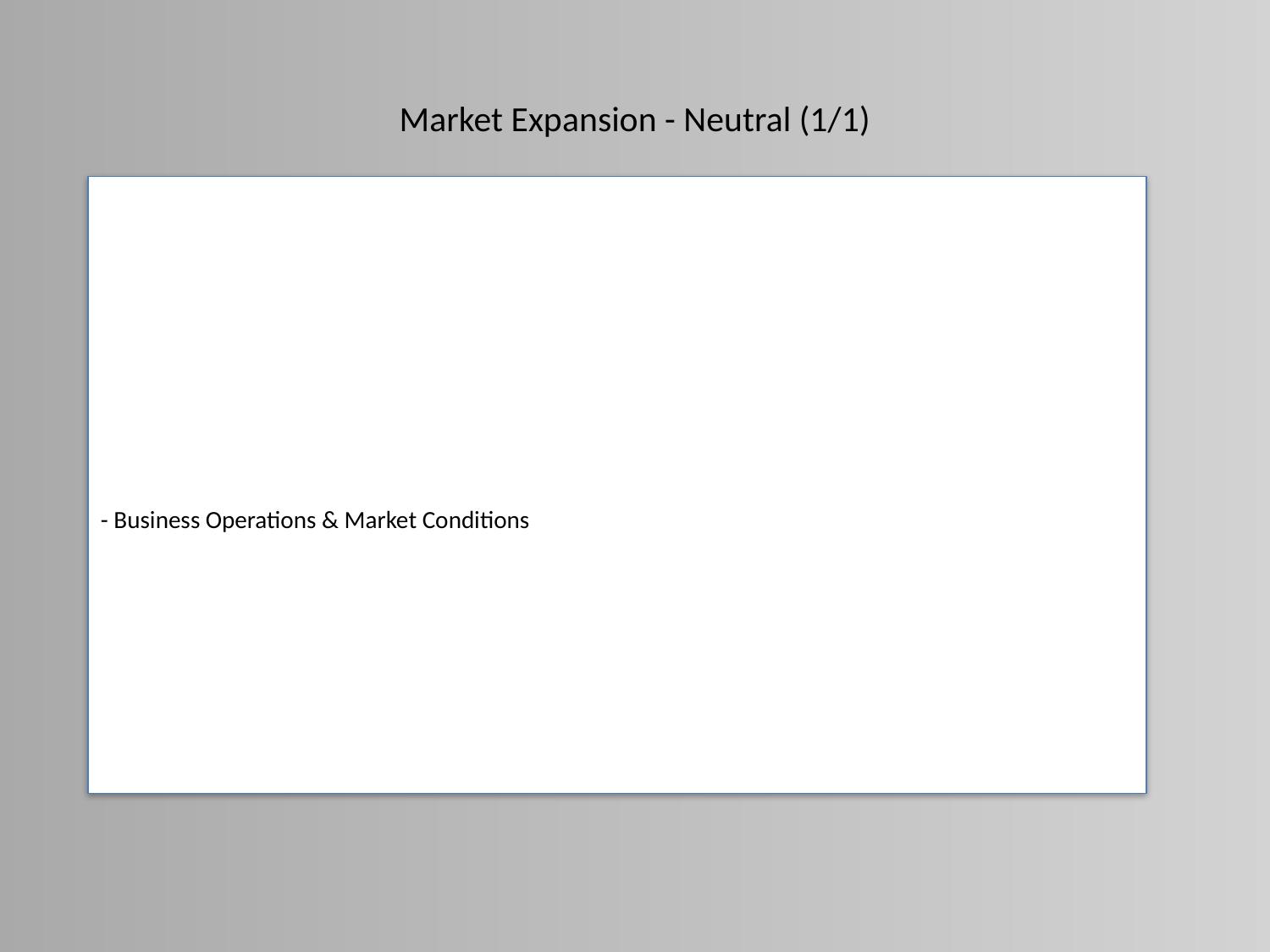

# Market Expansion - Neutral (1/1)

Neutral Sentences:
- Business Operations & Market Conditions